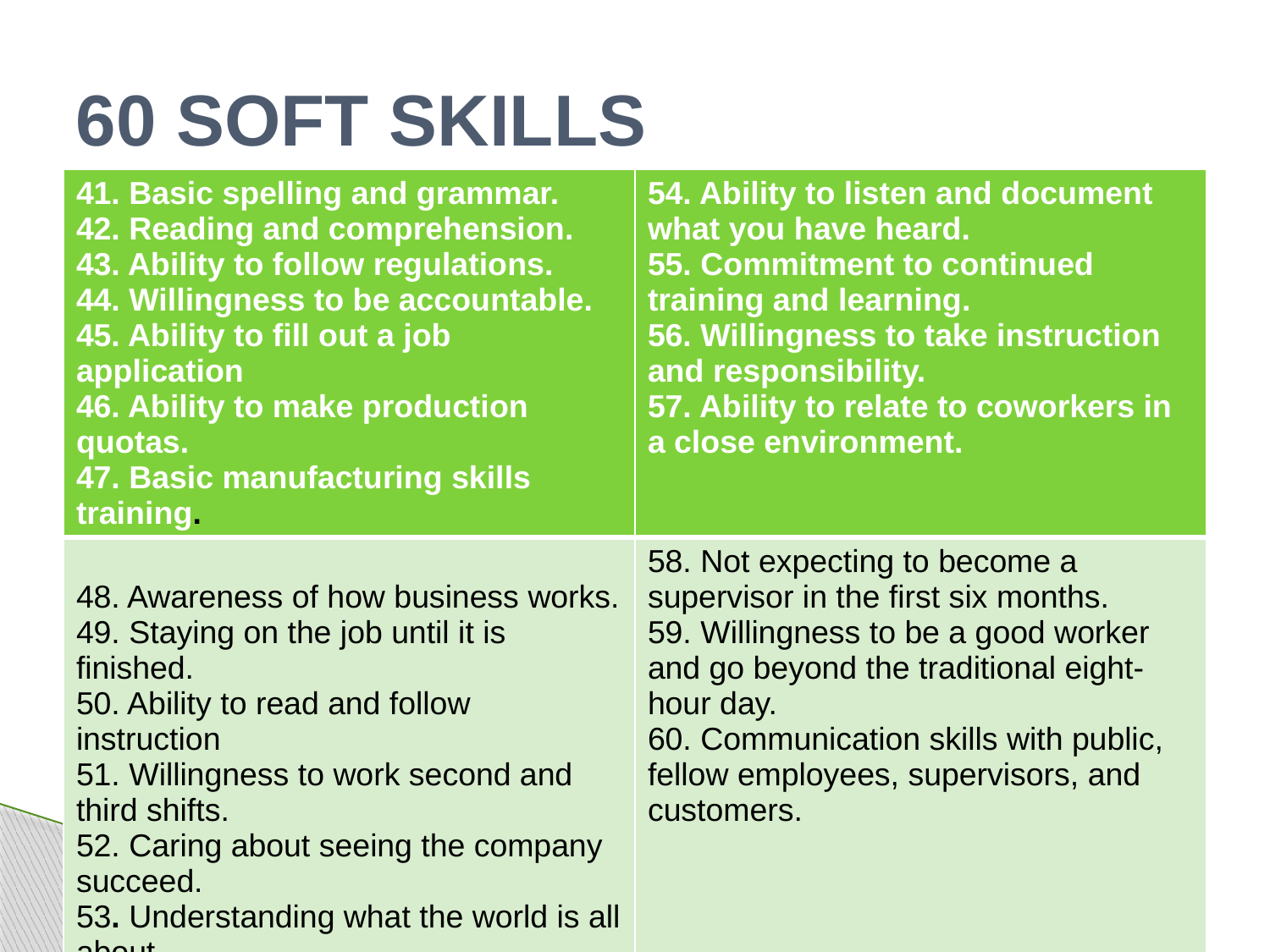

# 60 SOFT SKILLS
| 41. Basic spelling and grammar.  42. Reading and comprehension.  43. Ability to follow regulations.  44. Willingness to be accountable. 45. Ability to fill out a job application 46. Ability to make production quotas. 47. Basic manufacturing skills training. | 54. Ability to listen and document what you have heard. 55. Commitment to continued training and learning. 56. Willingness to take instruction and responsibility. 57. Ability to relate to coworkers in a close environment. |
| --- | --- |
| 48. Awareness of how business works. 49. Staying on the job until it is finished. 50. Ability to read and follow instruction  51. Willingness to work second and third shifts.  52. Caring about seeing the company succeed.  53. Understanding what the world is all about. | 58. Not expecting to become a supervisor in the first six months. 59. Willingness to be a good worker and go beyond the traditional eight-hour day. 60. Communication skills with public, fellow employees, supervisors, and customers. |